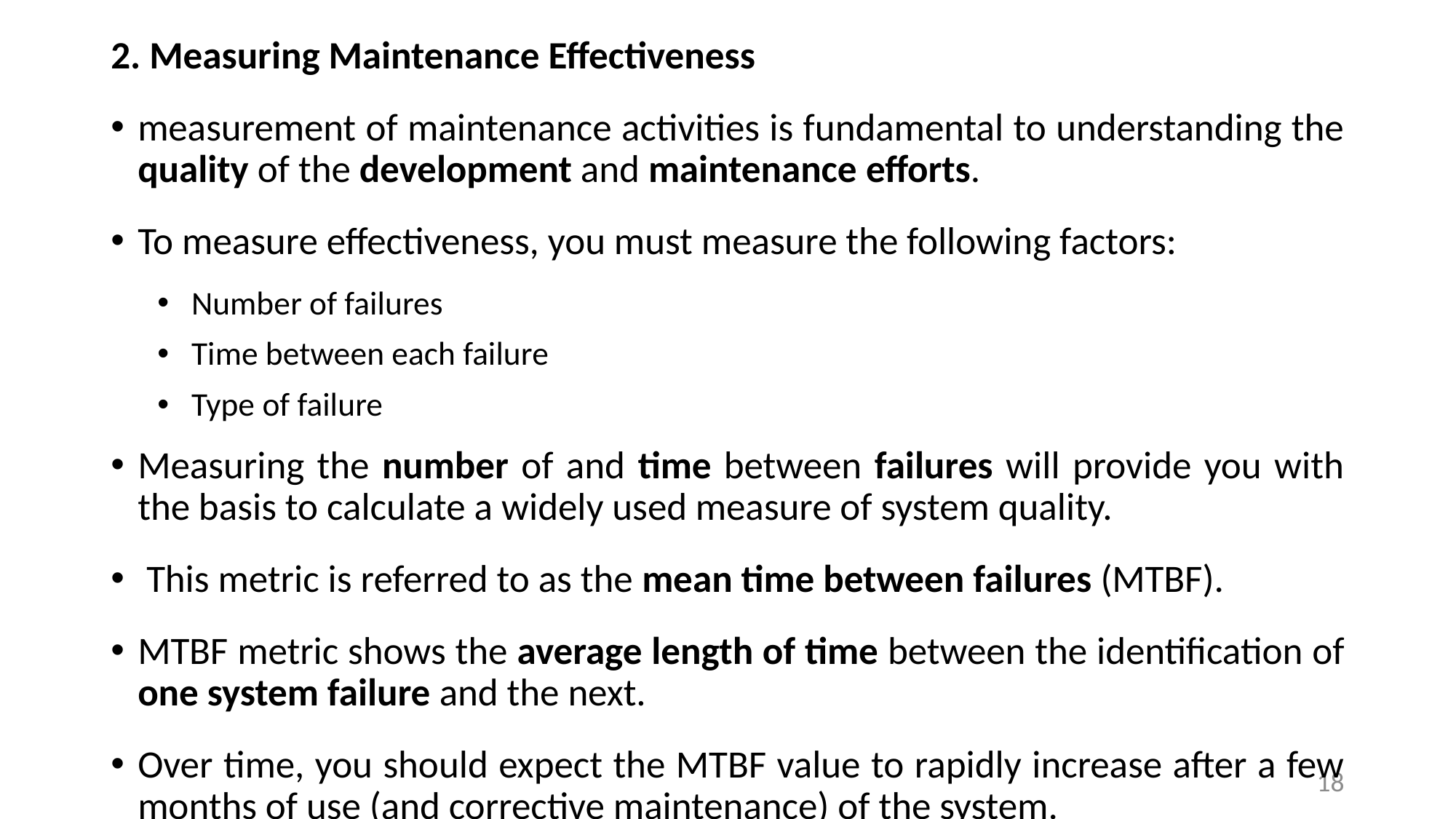

2. Measuring Maintenance Effectiveness
measurement of maintenance activities is fundamental to understanding the quality of the development and maintenance efforts.
To measure effectiveness, you must measure the following factors:
Number of failures
Time between each failure
Type of failure
Measuring the number of and time between failures will provide you with the basis to calculate a widely used measure of system quality.
 This metric is referred to as the mean time between failures (MTBF).
MTBF metric shows the average length of time between the identification of one system failure and the next.
Over time, you should expect the MTBF value to rapidly increase after a few months of use (and corrective maintenance) of the system.
18